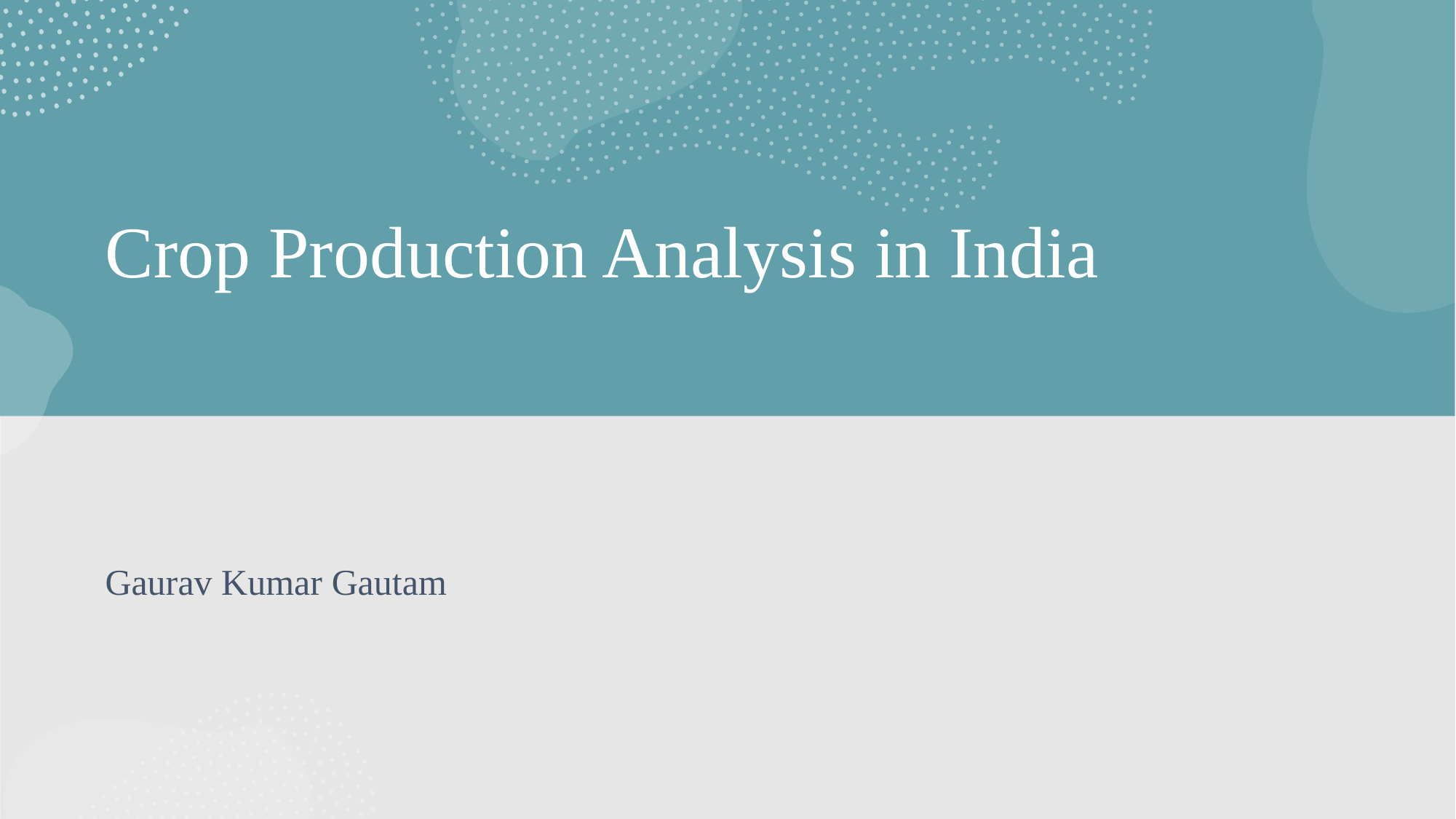

# Crop Production Analysis in India
Gaurav Kumar Gautam